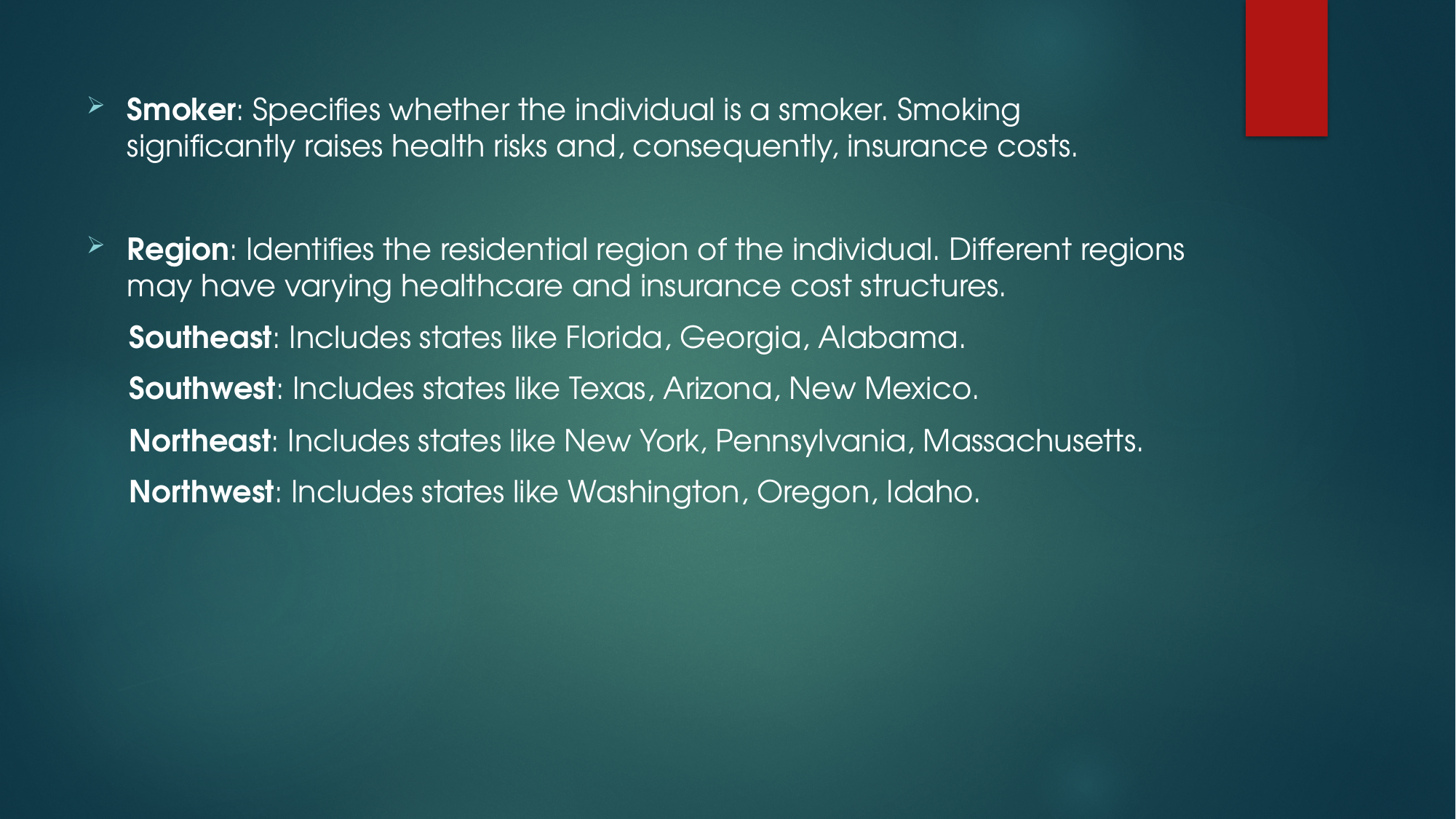

Smoker: Specifies whether the individual is a smoker. Smoking significantly raises health risks and, consequently, insurance costs.

Region: Identifies the residential region of the individual. Different regions may have varying healthcare and insurance cost structures.
     Southeast: Includes states like Florida, Georgia, Alabama.
     Southwest: Includes states like Texas, Arizona, New Mexico.
     Northeast: Includes states like New York, Pennsylvania, Massachusetts.
     Northwest: Includes states like Washington, Oregon, Idaho.